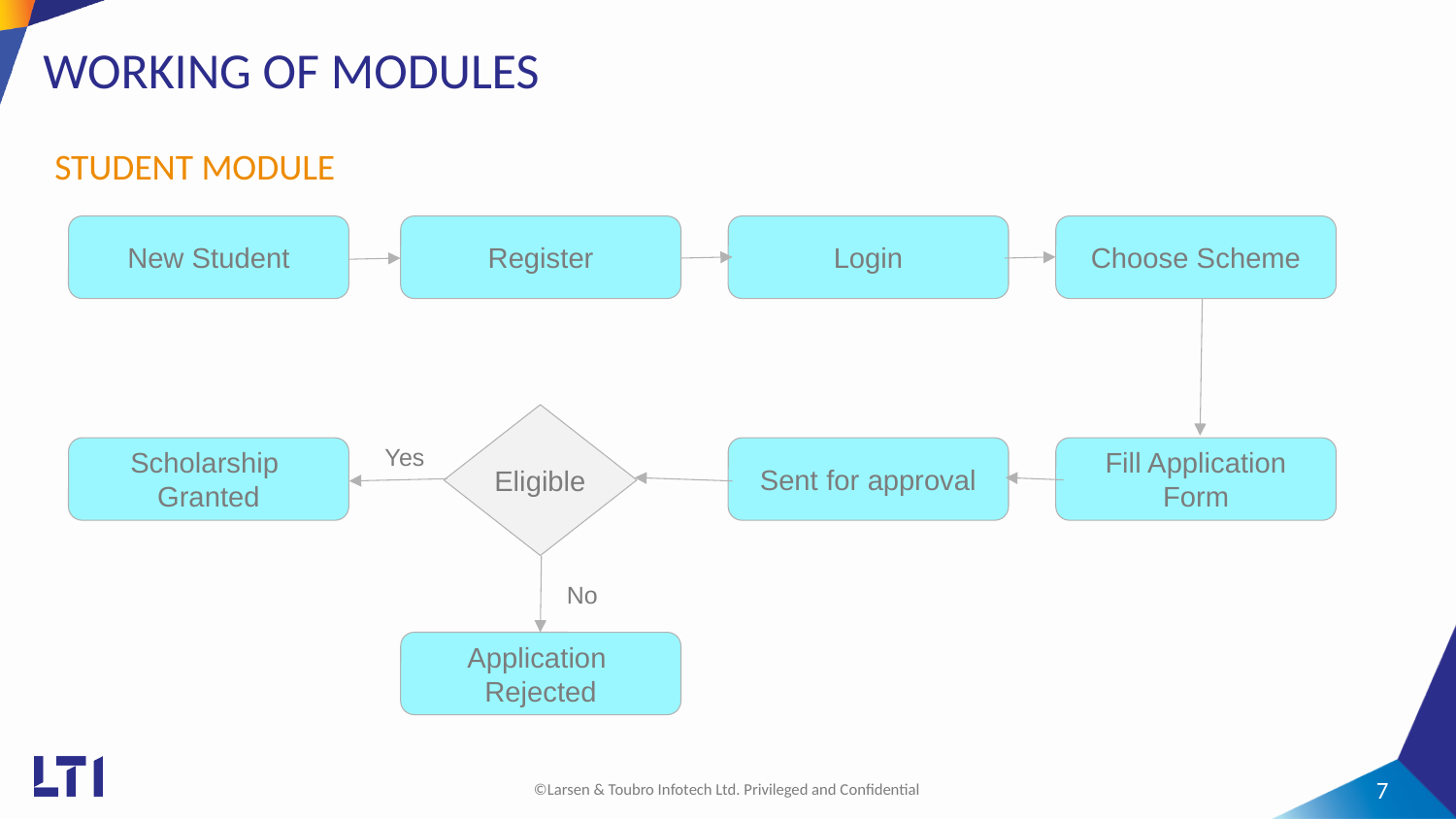

# WORKING OF MODULES
STUDENT MODULE
Choose Scheme
Login
Register
New Student
Eligible
Yes
Scholarship
Granted
Sent for approval
Fill Application
Form
No
Application
Rejected